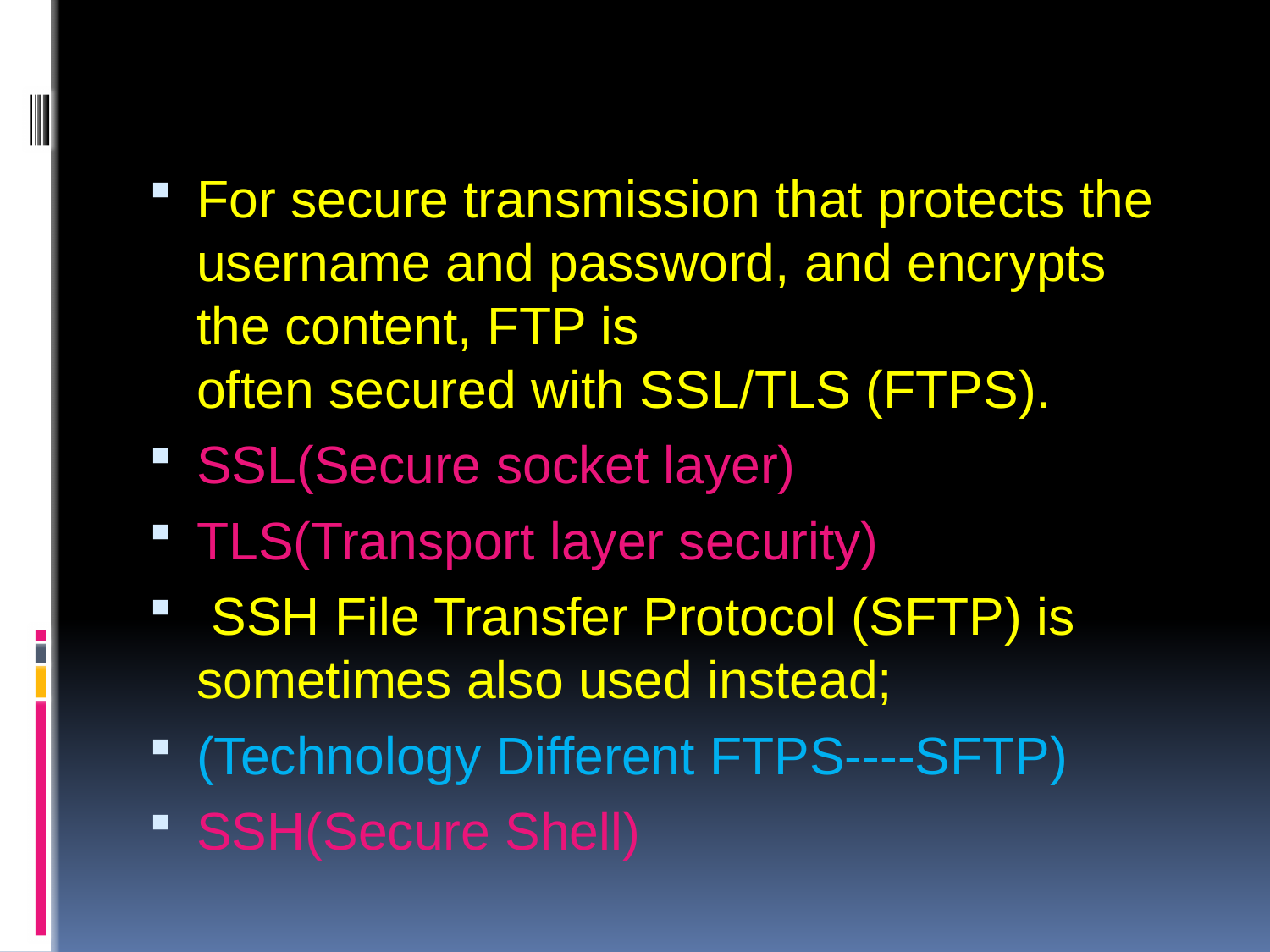

For secure transmission that protects the username and password, and encrypts the content, FTP is often secured with SSL/TLS (FTPS).
SSL(Secure socket layer)
TLS(Transport layer security)
 SSH File Transfer Protocol (SFTP) is sometimes also used instead;
(Technology Different FTPS----SFTP)
SSH(Secure Shell)